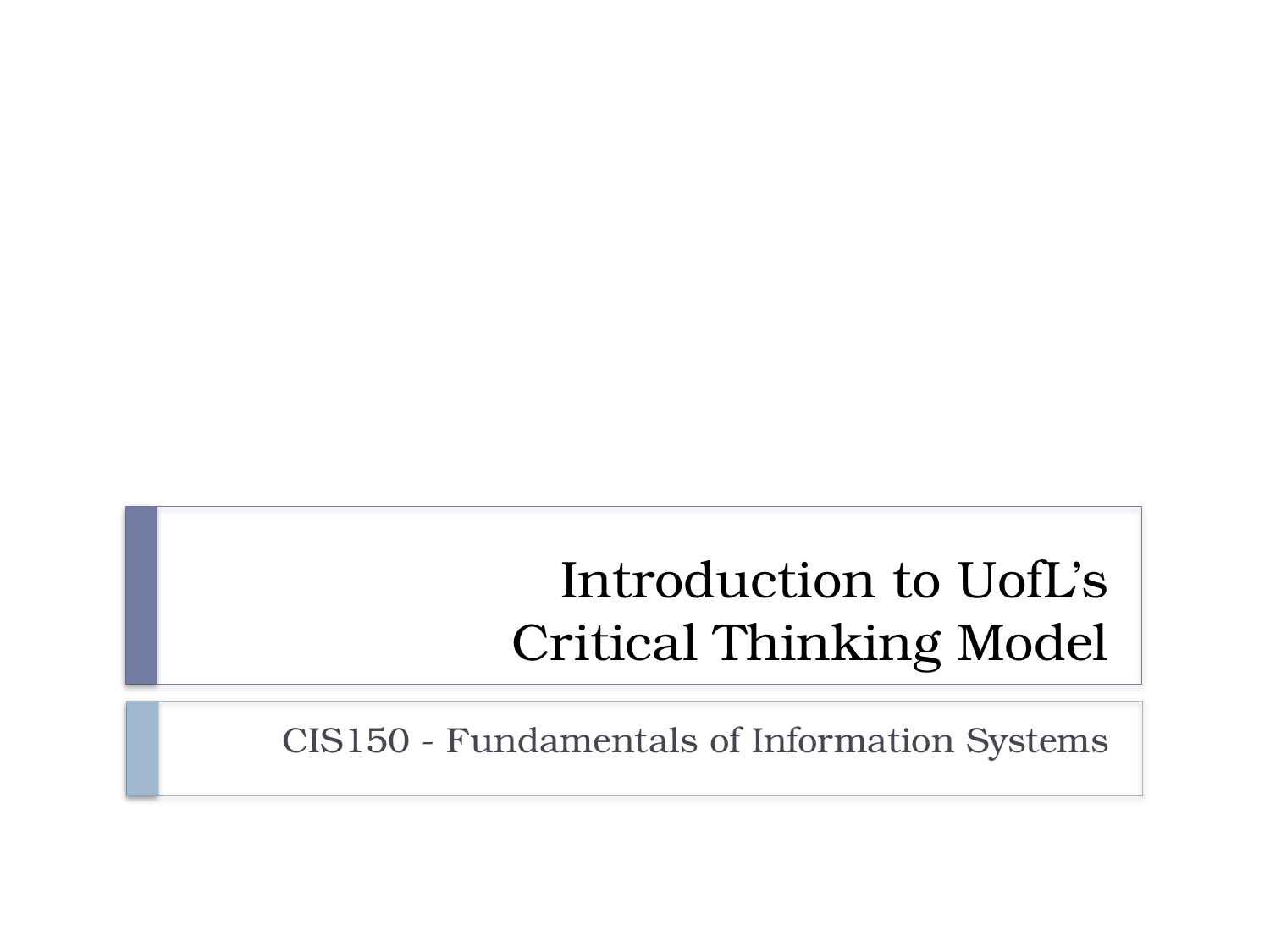

# Introduction to UofL’s Critical Thinking Model
CIS150 - Fundamentals of Information Systems